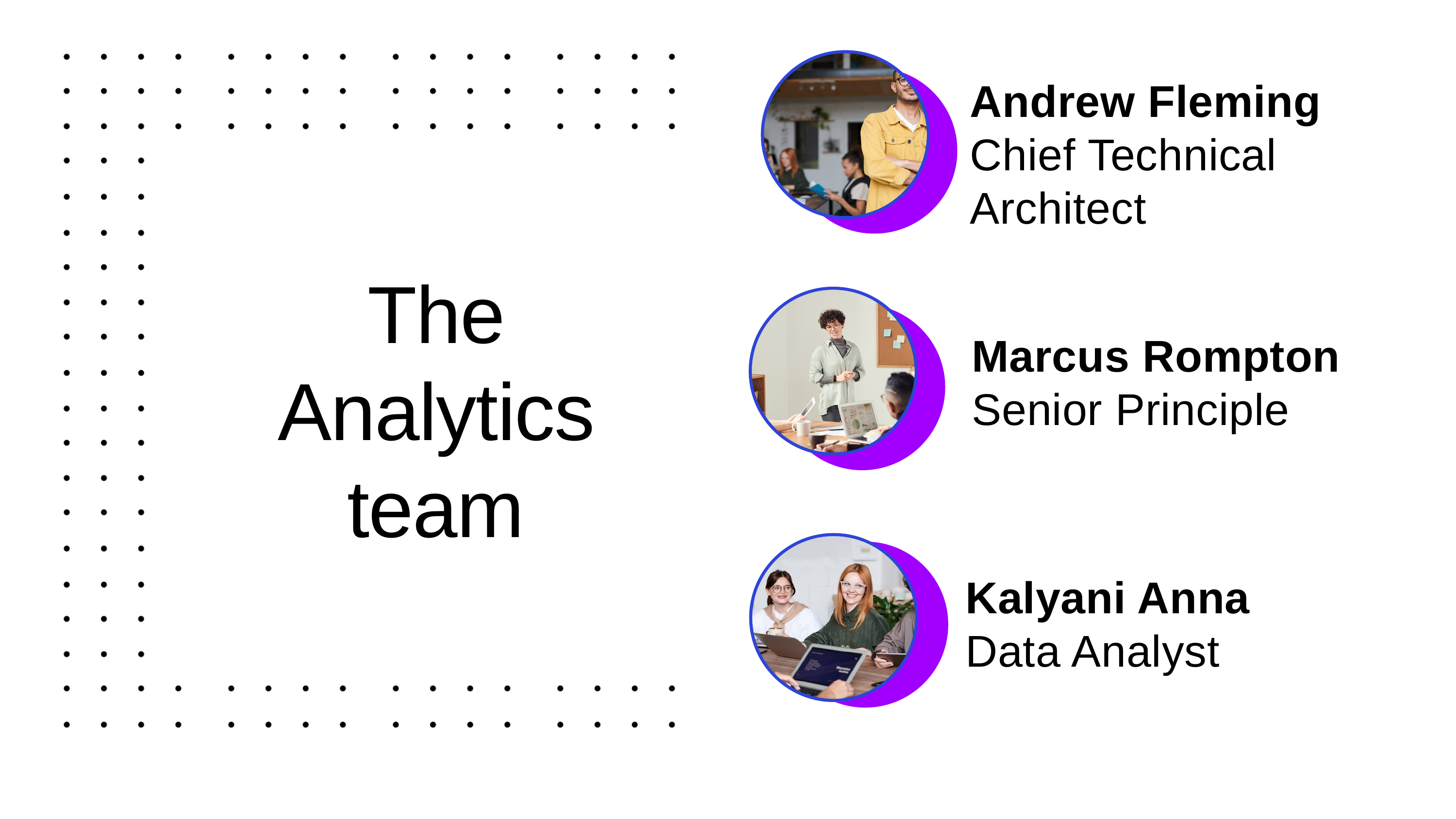

Andrew Fleming
Chief Technical Architect

The Analytics team

Marcus Rompton
Senior Principle

Kalyani Anna
Data Analyst